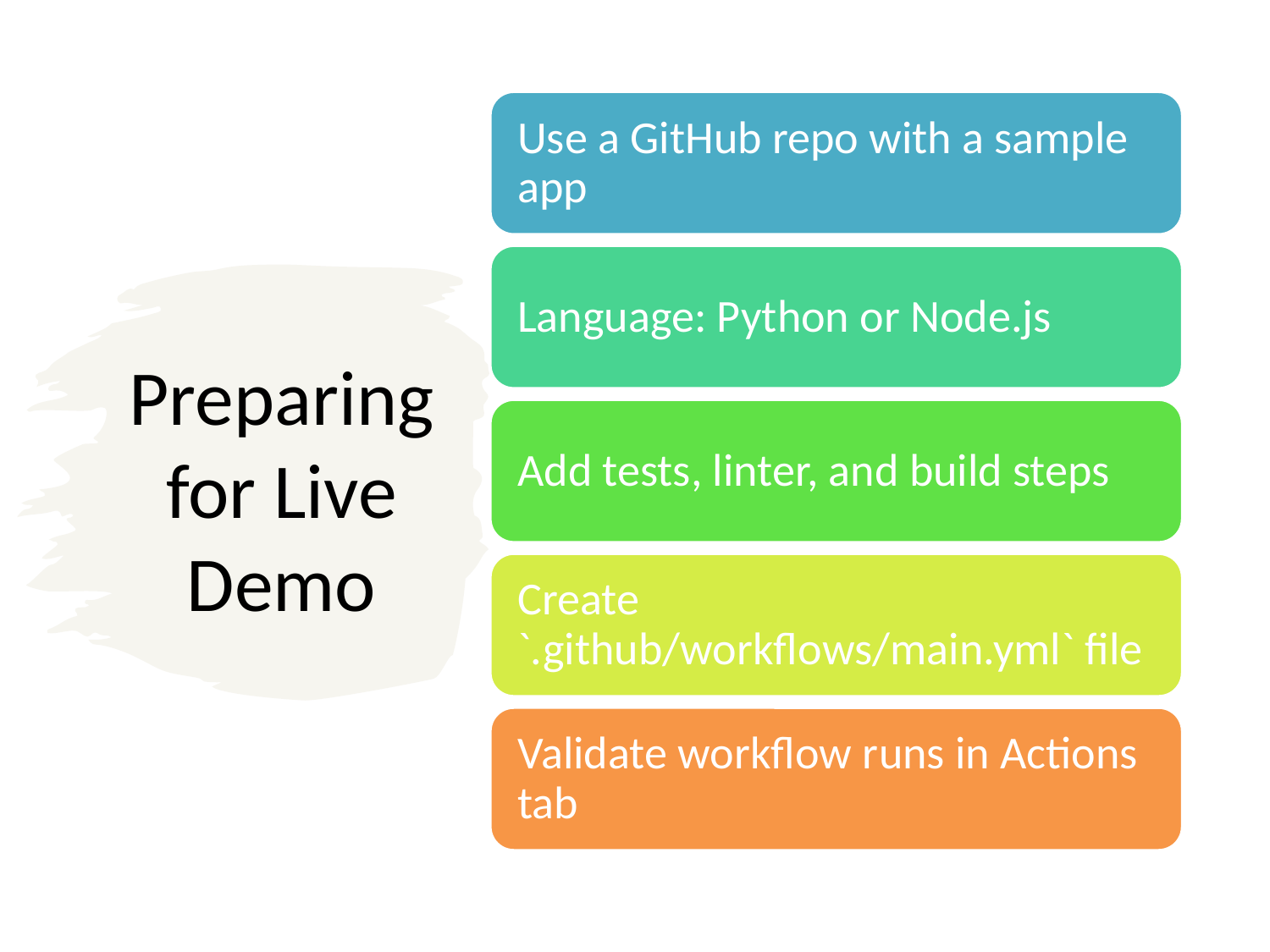

Use a GitHub repo with a sample app
Language: Python or Node.js
Add tests, linter, and build steps
Create `.github/workflows/main.yml` file
Validate workflow runs in Actions tab
# Preparing for Live Demo